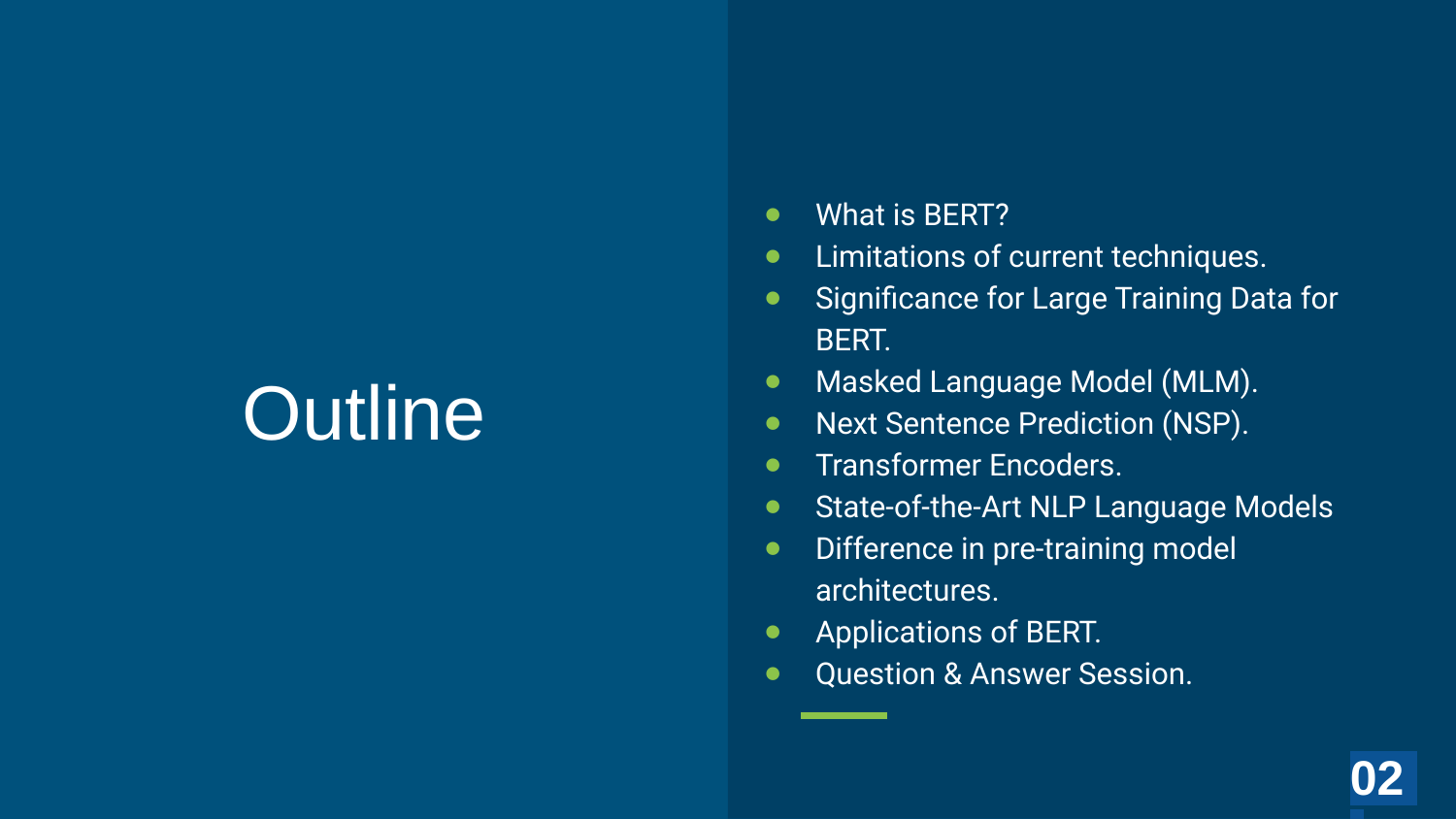

What is BERT?
Limitations of current techniques.
Significance for Large Training Data for BERT.
Masked Language Model (MLM).
Next Sentence Prediction (NSP).
Transformer Encoders.
State-of-the-Art NLP Language Models
Difference in pre-training model architectures.
Applications of BERT.
Question & Answer Session.

# Outline
02